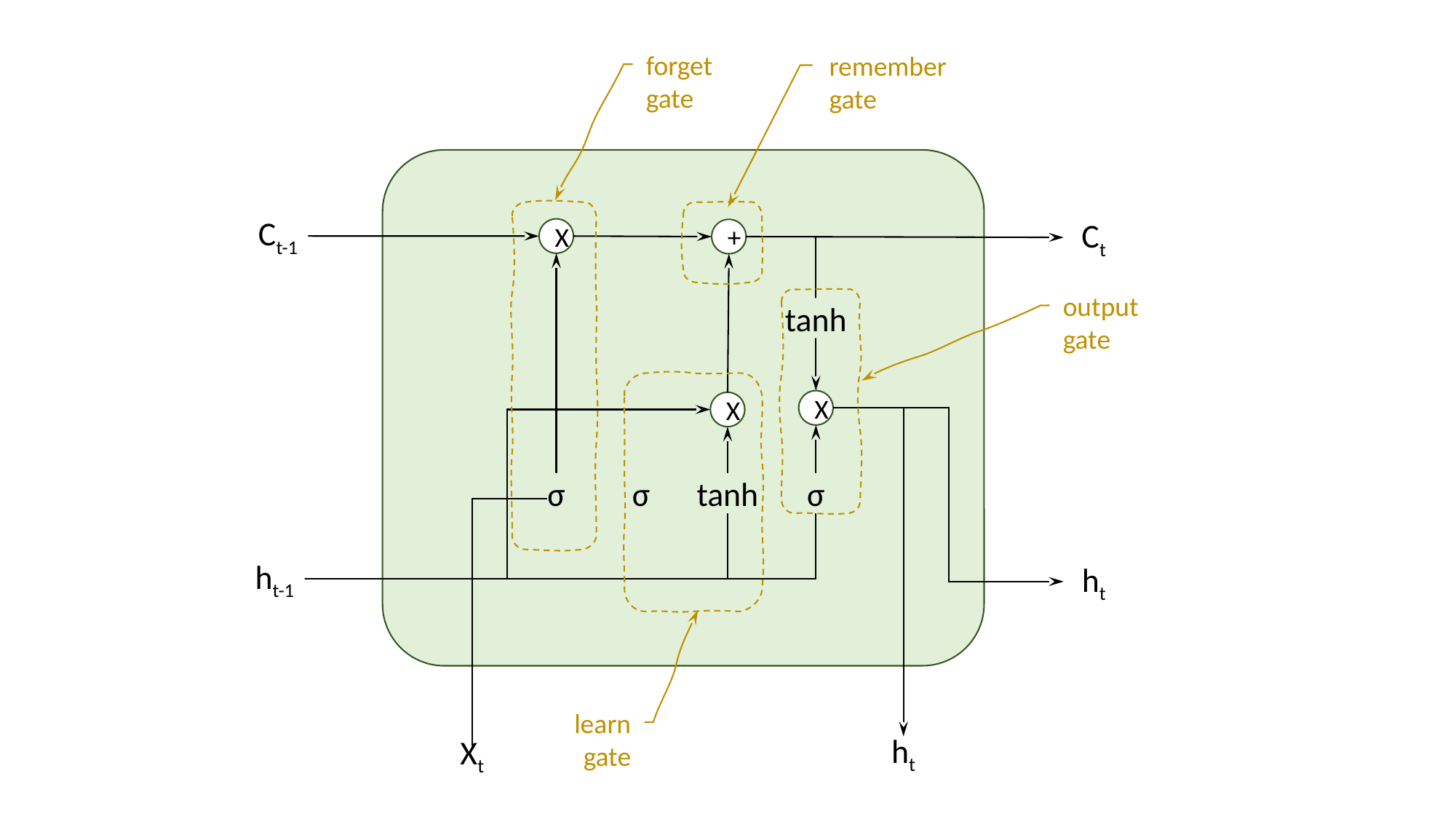

forget gate
remember gate

Ct-1
X
+
Ct

output gate
tanh

X
X
tanh
σ
σ
σ
ht-1
ht
learn gate
ht
Xt